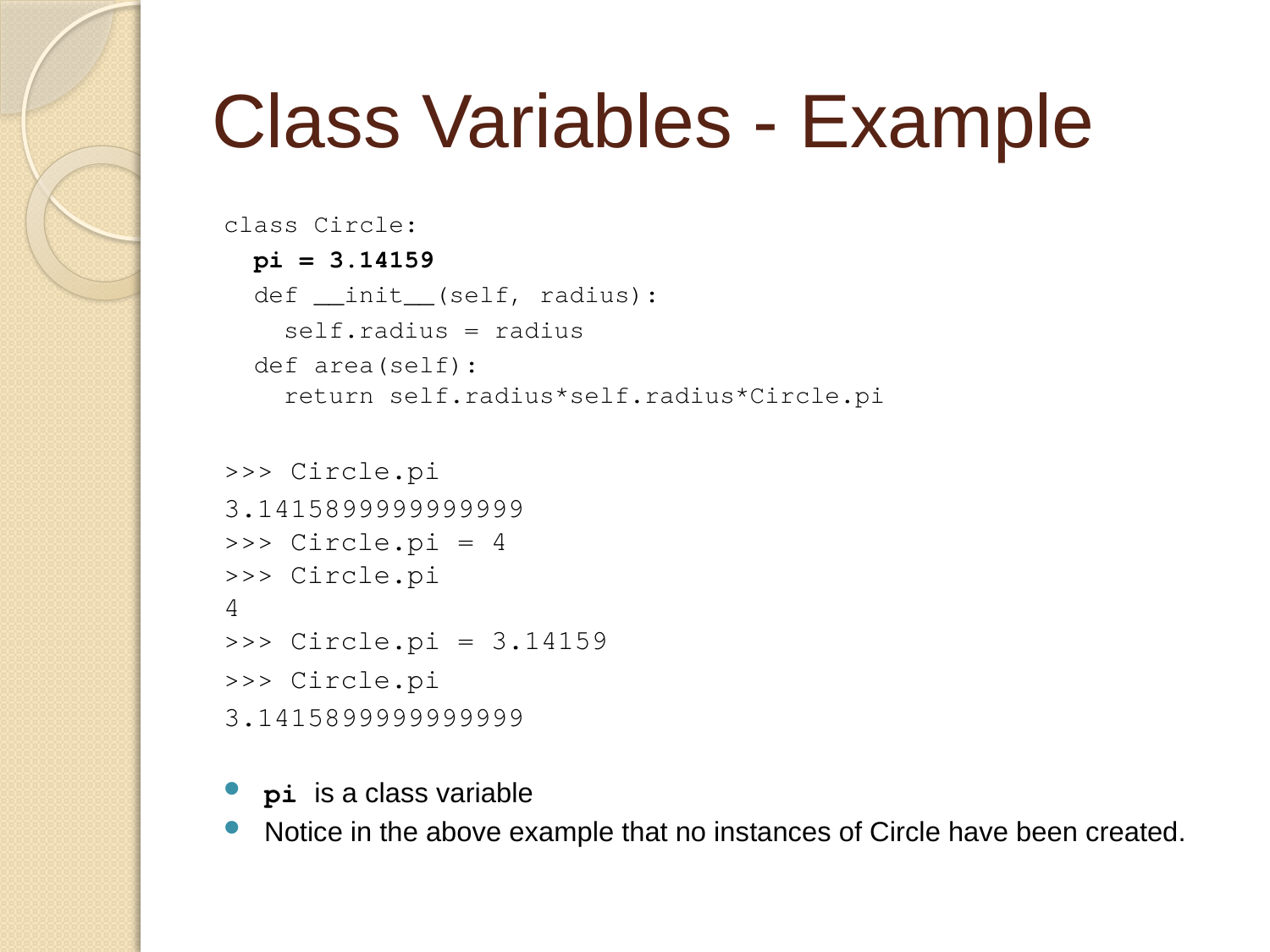

# Class Variables - Example
class Circle:
  pi = 3.14159
  def __init__(self, radius):
    self.radius = radius
  def area(self):
    return self.radius*self.radius*Circle.pi

>>> Circle.pi
3.1415899999999999
>>> Circle.pi = 4
>>> Circle.pi
4
>>> Circle.pi = 3.14159
>>> Circle.pi
3.1415899999999999

pi is a class variable
Notice in the above example that no instances of Circle have been created.